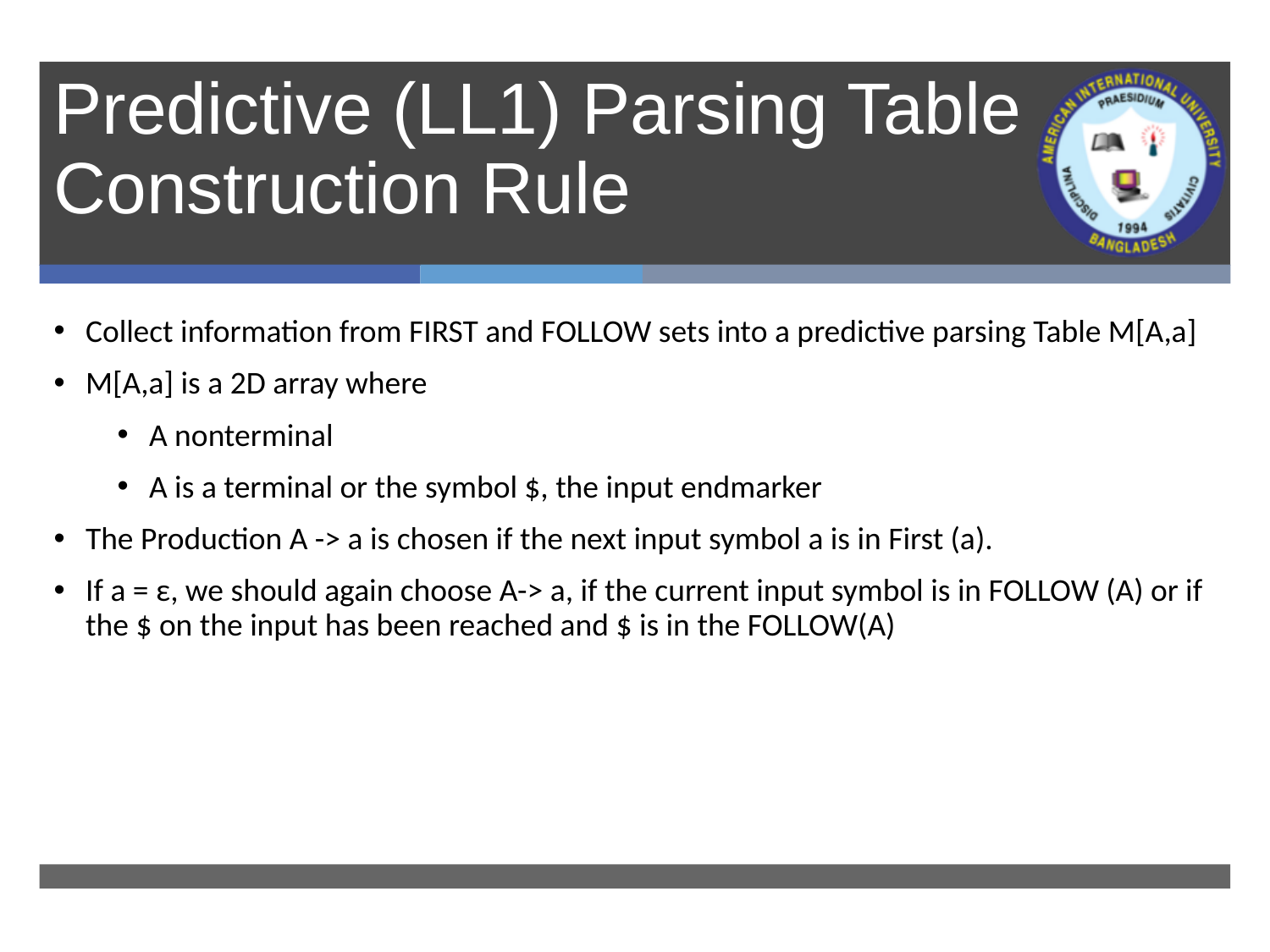

# Predictive (LL1) Parsing Table Construction Rule
Collect information from FIRST and FOLLOW sets into a predictive parsing Table M[A,a]
M[A,a] is a 2D array where
A nonterminal
A is a terminal or the symbol $, the input endmarker
The Production A -> a is chosen if the next input symbol a is in First (a).
If a = ε, we should again choose A-> a, if the current input symbol is in FOLLOW (A) or if the $ on the input has been reached and $ is in the FOLLOW(A)